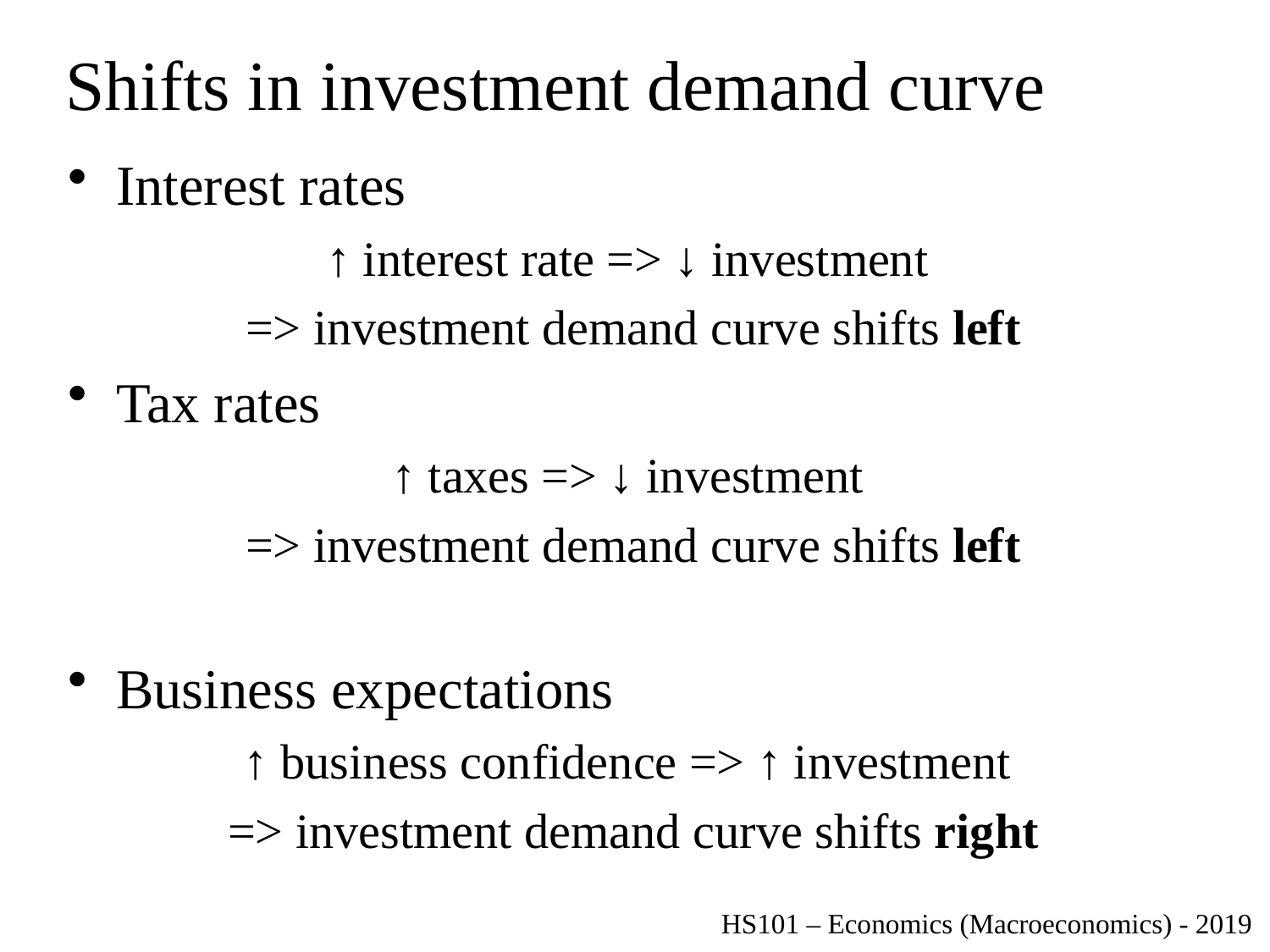

# Shifts in investment demand curve
Interest rates
↑ interest rate => ↓ investment
 => investment demand curve shifts left
Tax rates
↑ taxes => ↓ investment
 => investment demand curve shifts left

Business expectations
↑ business confidence => ↑ investment
 => investment demand curve shifts right

HS101 – Economics (Macroeconomics) - 2019